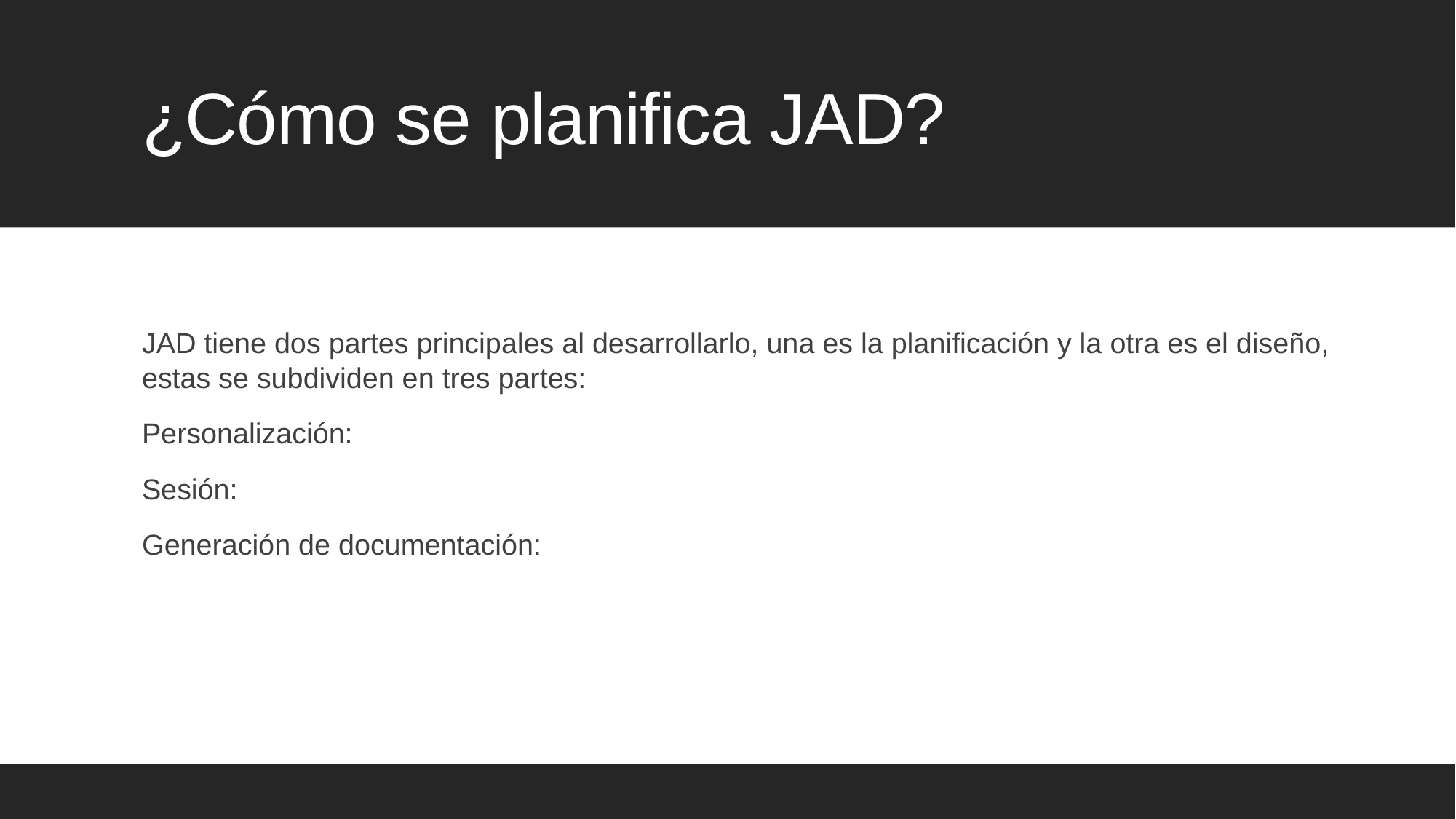

# ¿Cómo se planifica JAD?
JAD tiene dos partes principales al desarrollarlo, una es la planificación y la otra es el diseño, estas se subdividen en tres partes:
Personalización:
Sesión:
Generación de documentación: